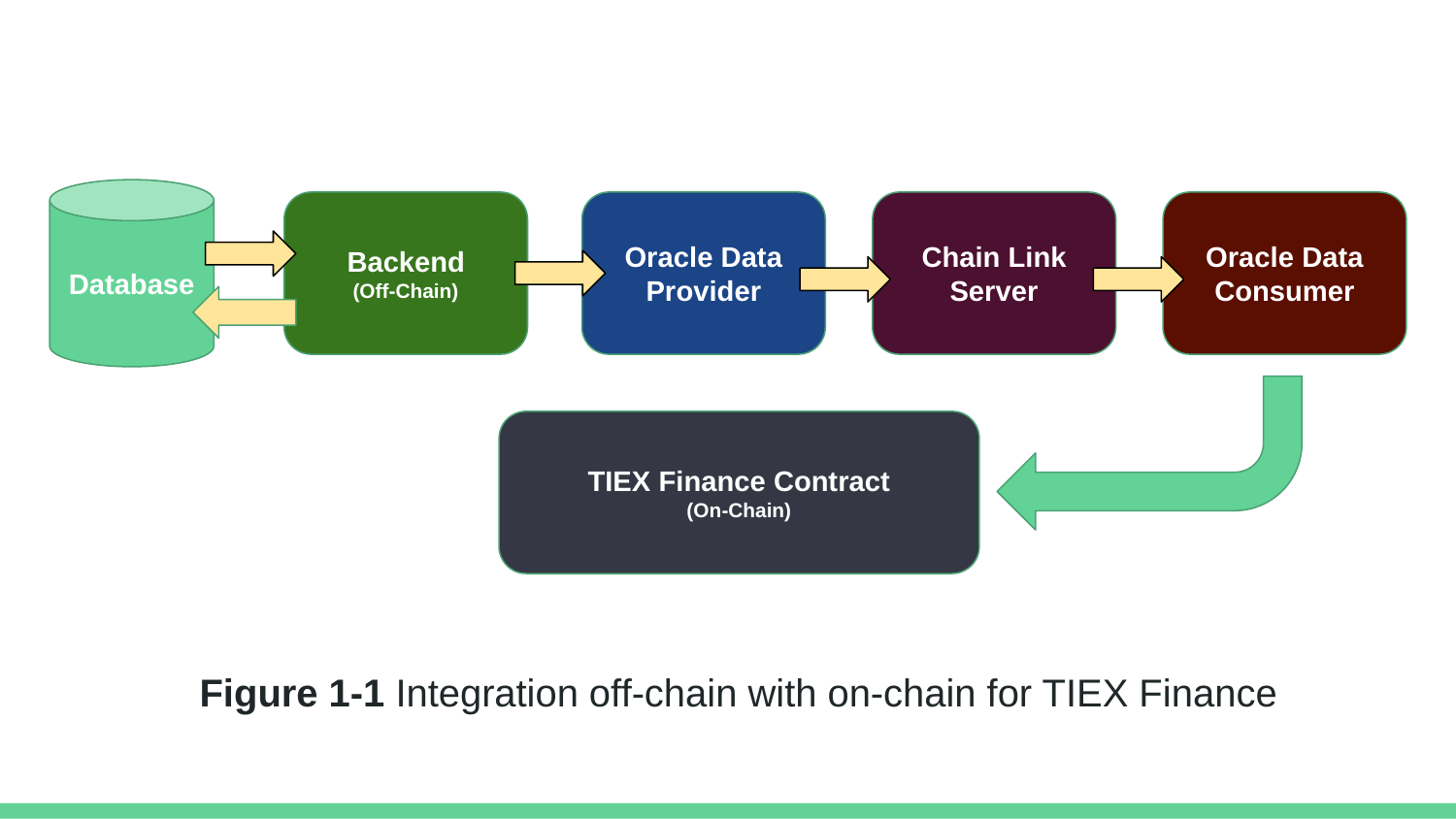

Database
Backend
(Off-Chain)
Oracle Data Provider
Chain Link Server
Oracle Data Consumer

TIEX Finance Contract
(On-Chain)
# Figure 1-1 Integration off-chain with on-chain for TIEX Finance